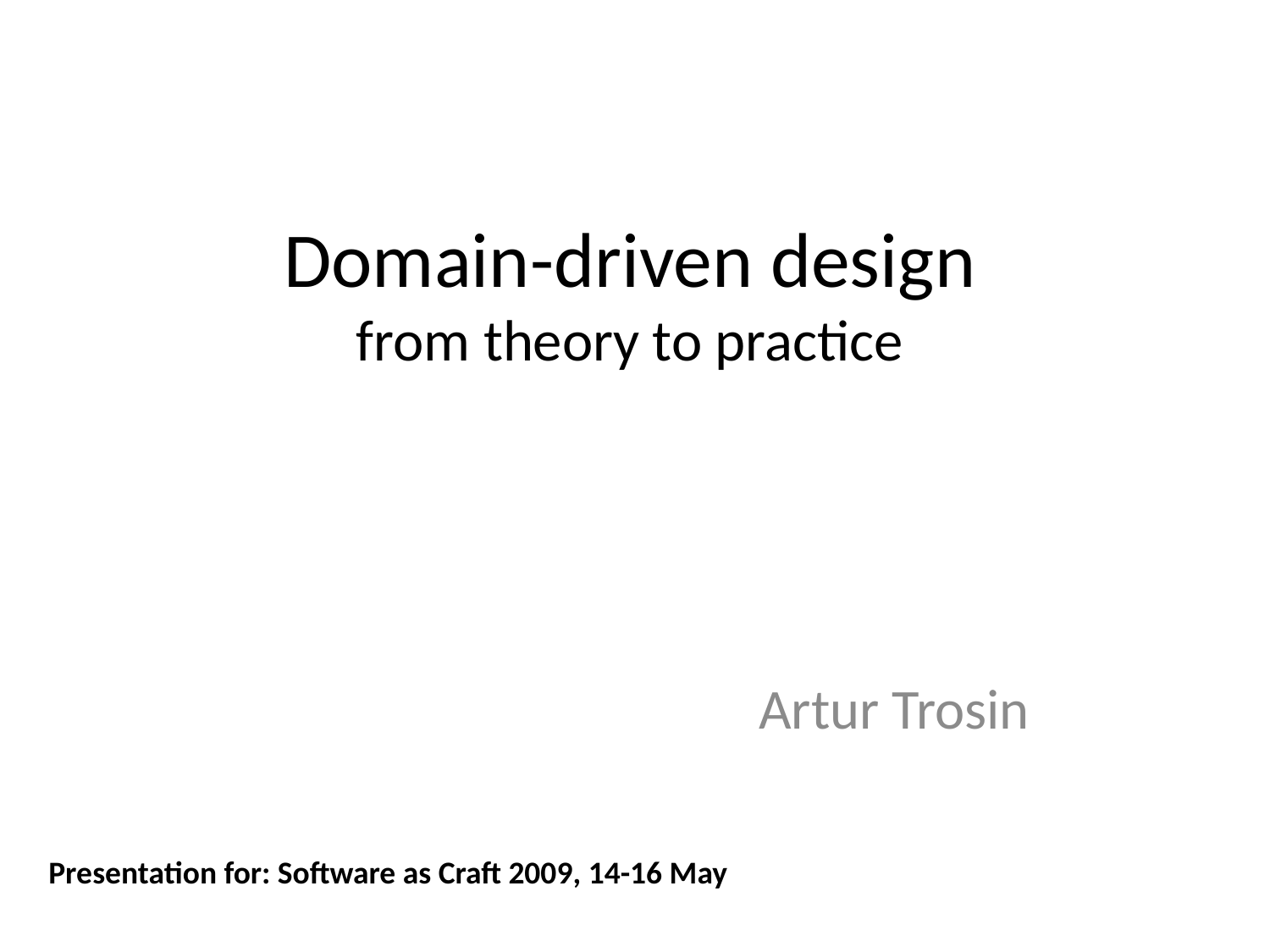

# Domain-driven design from theory to practice
Artur Trosin
Presentation for: Software as Craft 2009, 14-16 May